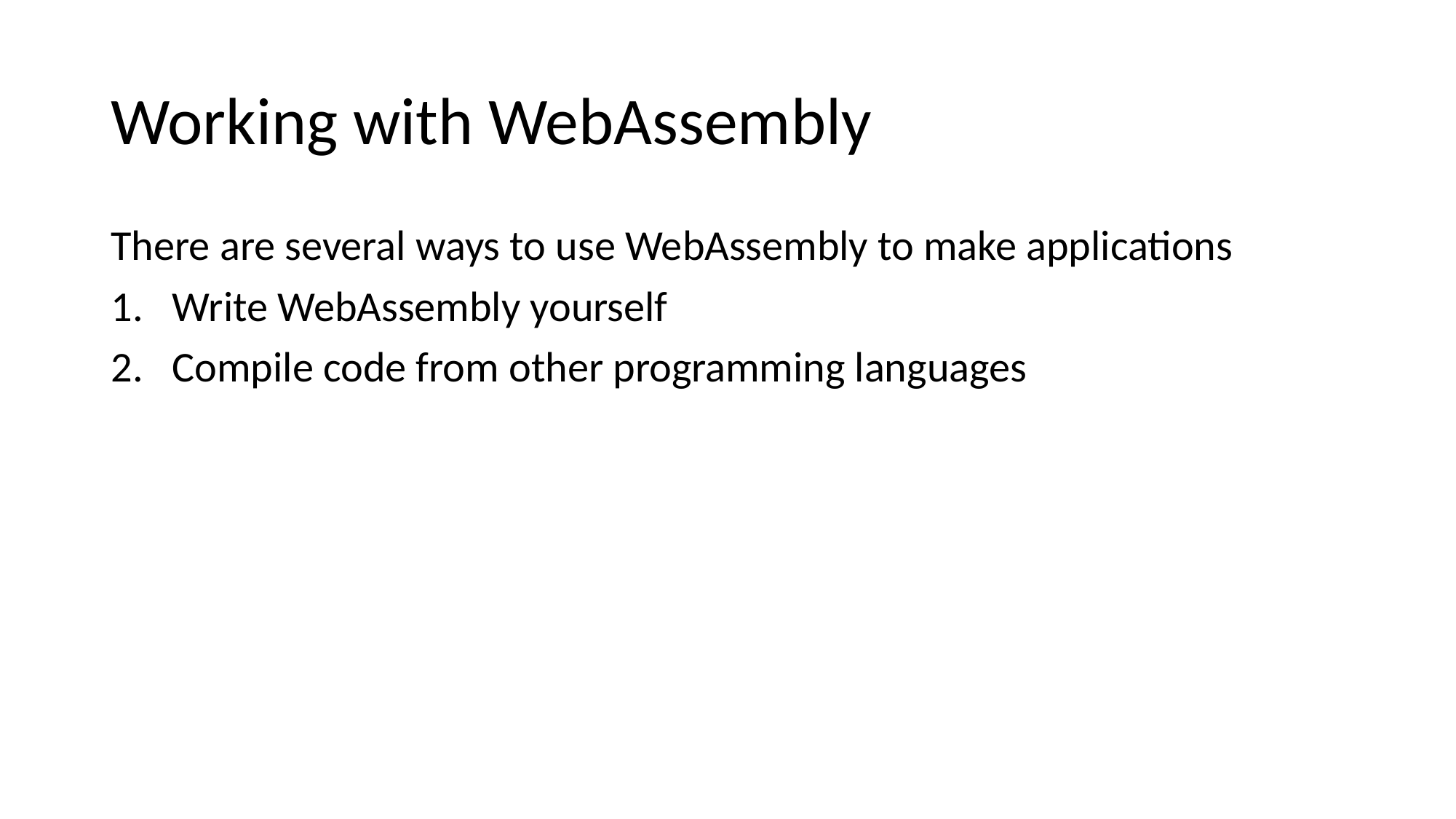

# Working with WebAssembly
There are several ways to use WebAssembly to make applications
Write WebAssembly yourself
Compile code from other programming languages